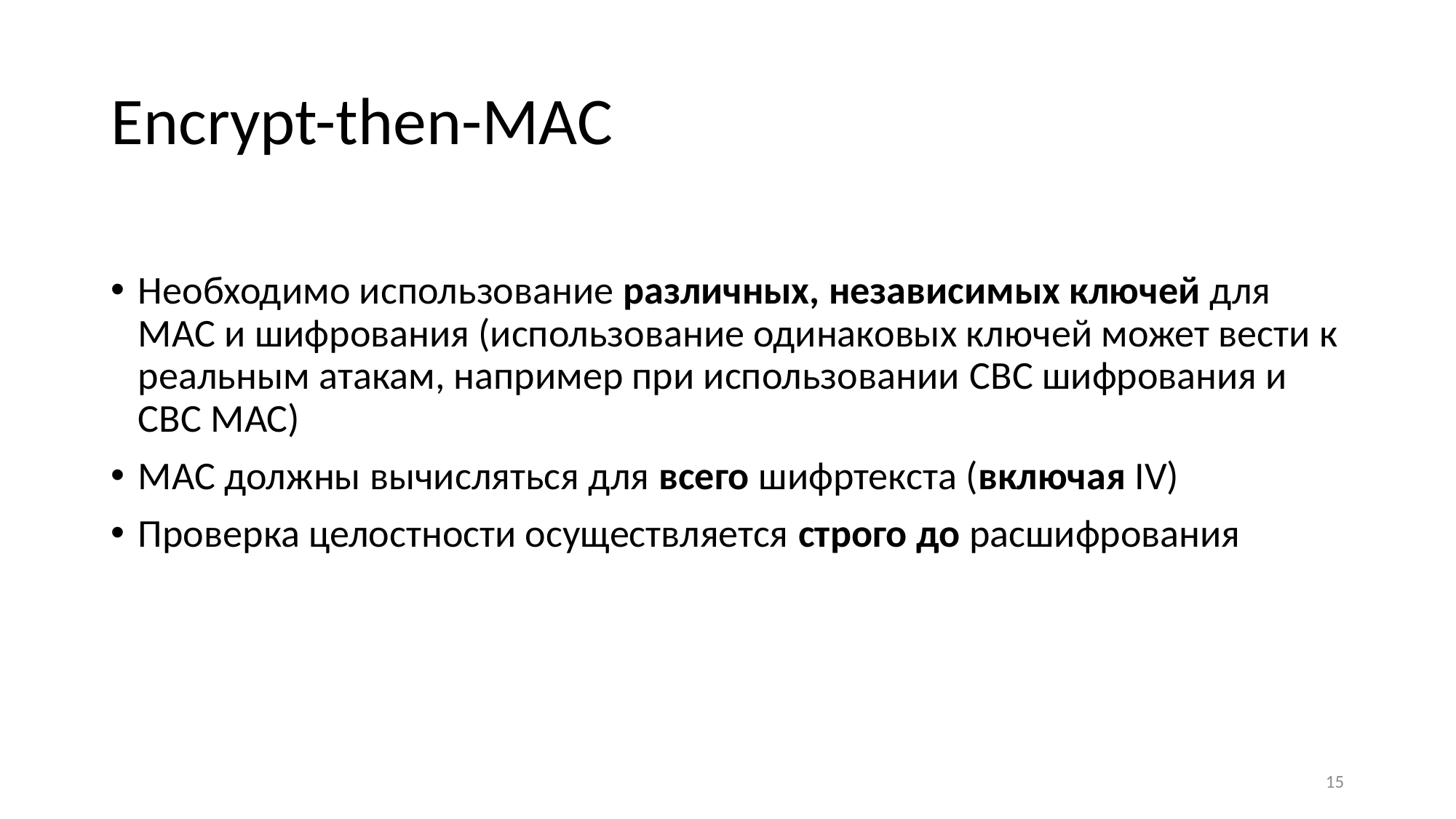

# Encrypt-then-MAC

Необходимо использование различных, независимых ключей для MAC и шифрования (использование одинаковых ключей может вести к реальным атакам, например при использовании CBC шифрования и CBC MAC)
MAC должны вычисляться для всего шифртекста (включая IV)
Проверка целостности осуществляется строго до расшифрования

15